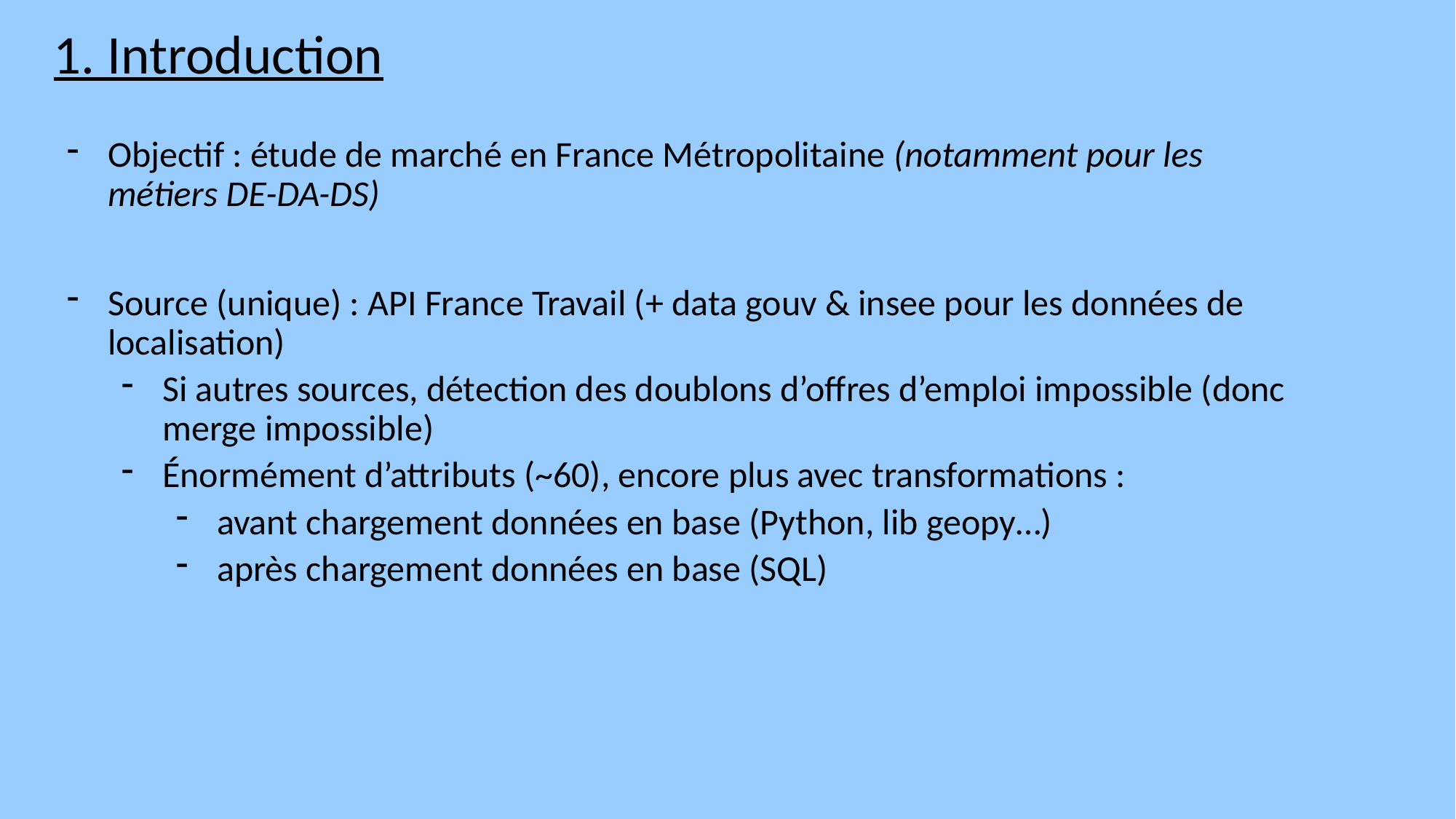

1. Introduction
Objectif : étude de marché en France Métropolitaine (notamment pour les métiers DE-DA-DS)

Source (unique) : API France Travail (+ data gouv & insee pour les données de localisation)
Si autres sources, détection des doublons d’offres d’emploi impossible (donc merge impossible)
Énormément d’attributs (~60), encore plus avec transformations :
avant chargement données en base (Python, lib geopy…)
après chargement données en base (SQL)